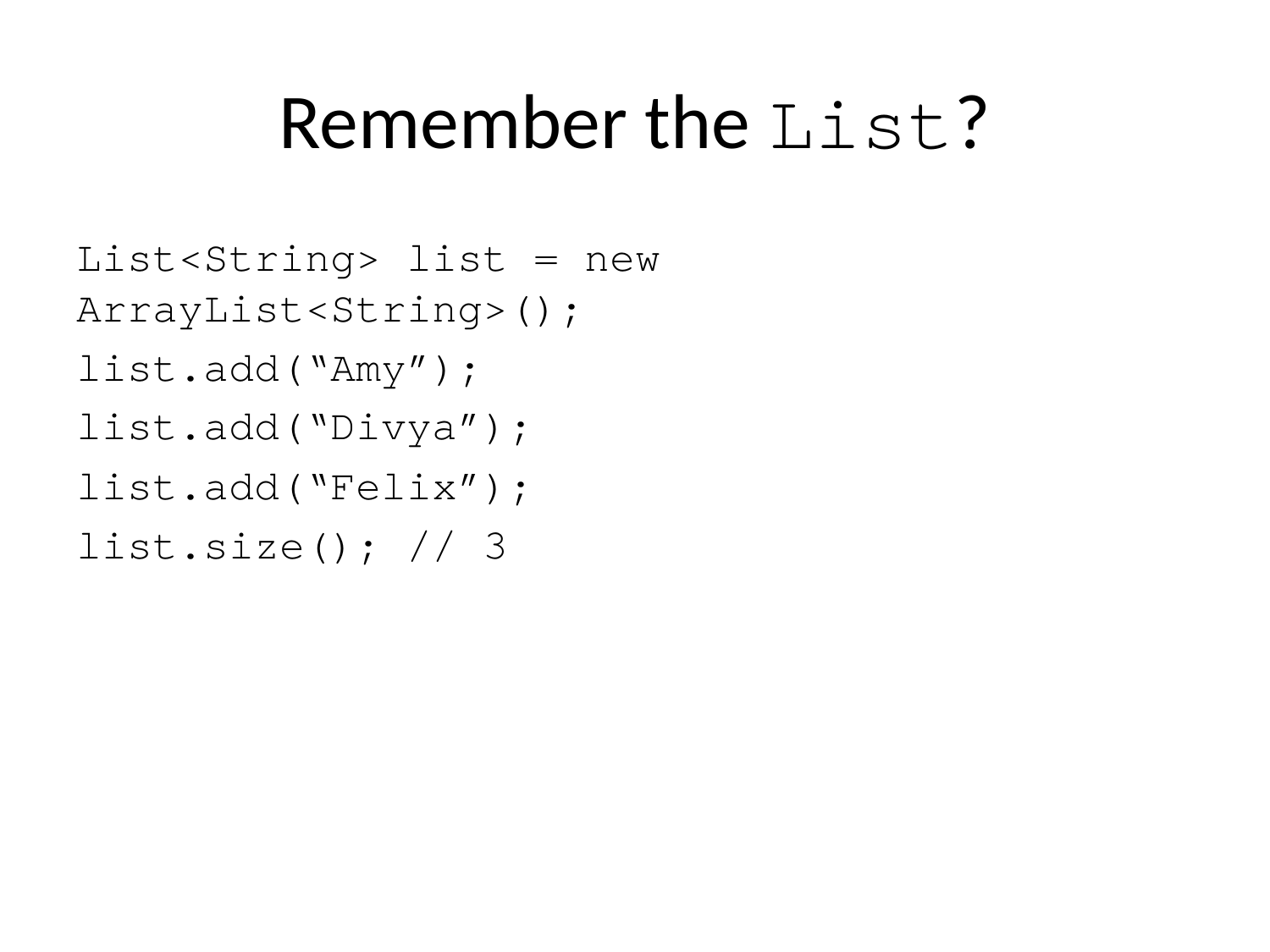

# Remember the List?
List<String> list = new ArrayList<String>();
list.add(“Amy”);
list.add(“Divya”);
list.add(“Felix”);
list.size(); // 3